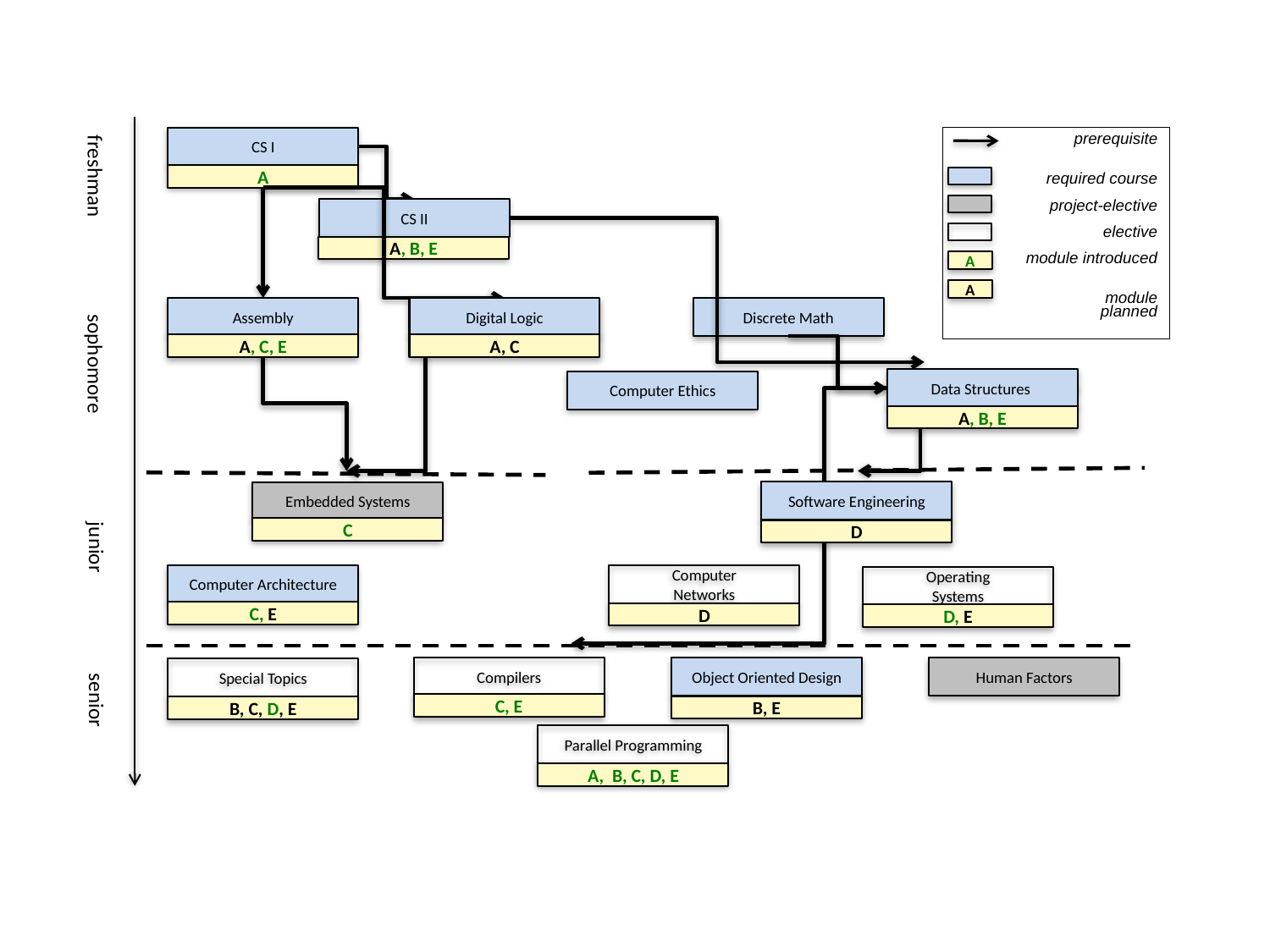

CS I
A
prerequisite
required course

project-elective

elective
module introduced

		module planned

A
A
freshman
CS II
A, B, E
Assembly
A, C, E
Digital Logic
A, C
Discrete Math
sophomore
Data Structures
A, B, E
Computer Ethics
AB
AB
Software Engineering
D
Embedded Systems
C
junior
Computer
Networks
Computer Architecture
C, E
Operating
Systems
D
D, E
AB
Compilers
C, E
Object Oriented Design
Human Factors
Special Topics
B, C, D, E
senior
Parallel Programming
A,  B, C, D, E
A
B, E